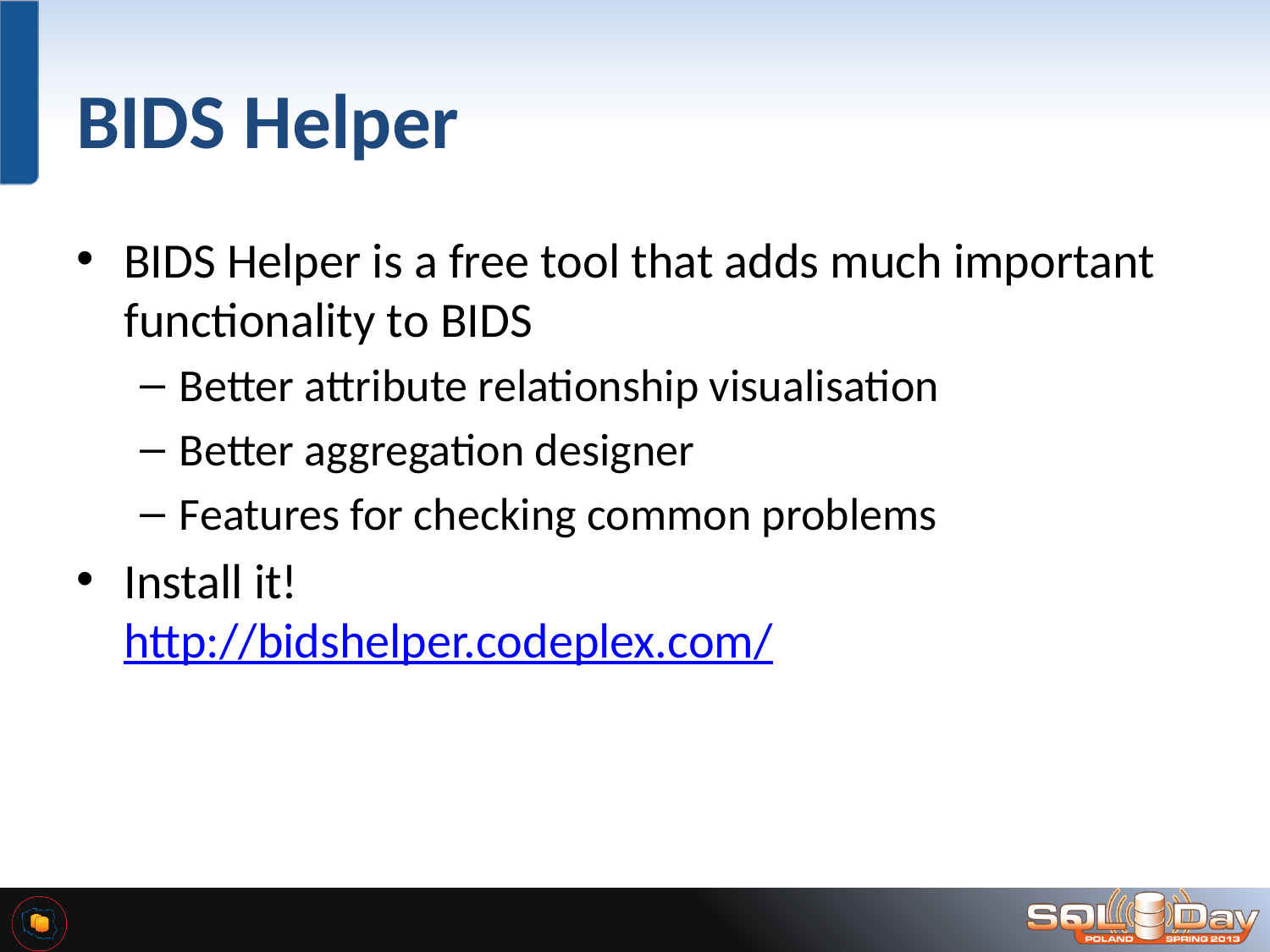

# BIDS Helper
BIDS Helper is a free tool that adds much important functionality to BIDS
Better attribute relationship visualisation
Better aggregation designer
Features for checking common problems
Install it!
http://bidshelper.codeplex.com/